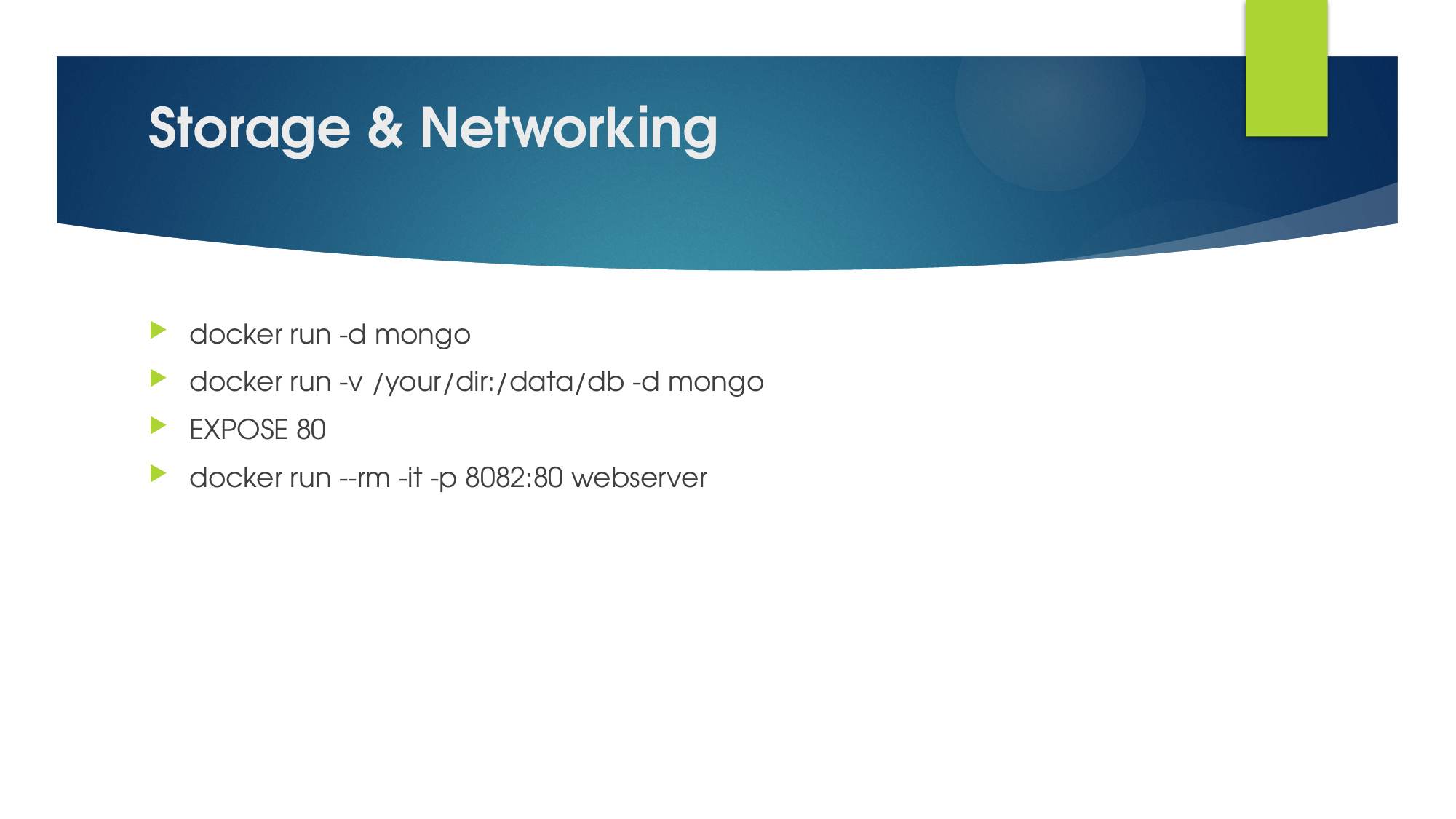

# Storage & Networking
docker run -d mongo
docker run -v /your/dir:/data/db -d mongo
EXPOSE 80
docker run --rm -it -p 8082:80 webserver